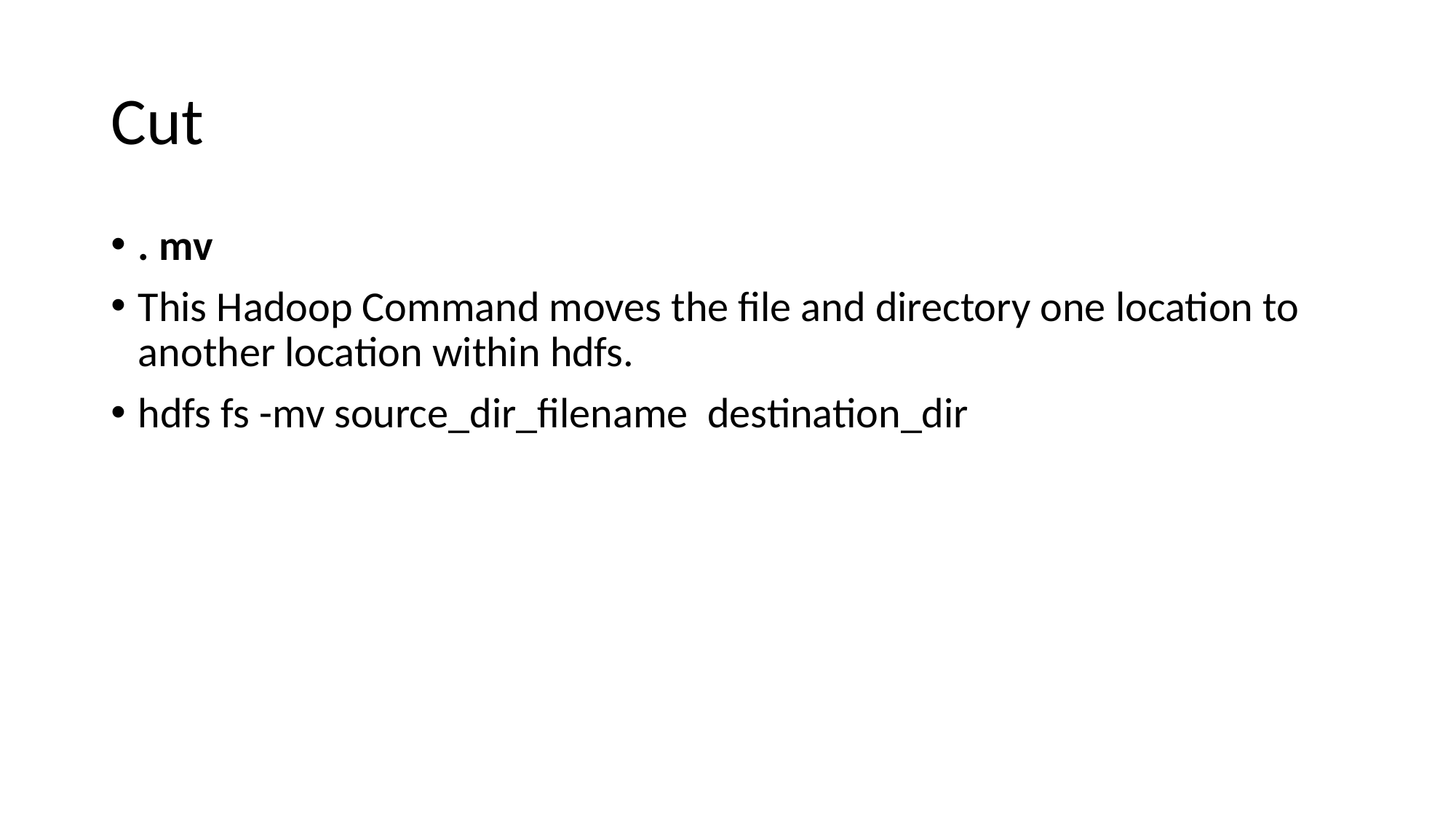

# Cut
. mv
This Hadoop Command moves the file and directory one location to another location within hdfs.
hdfs fs -mv source_dir_filename  destination_dir